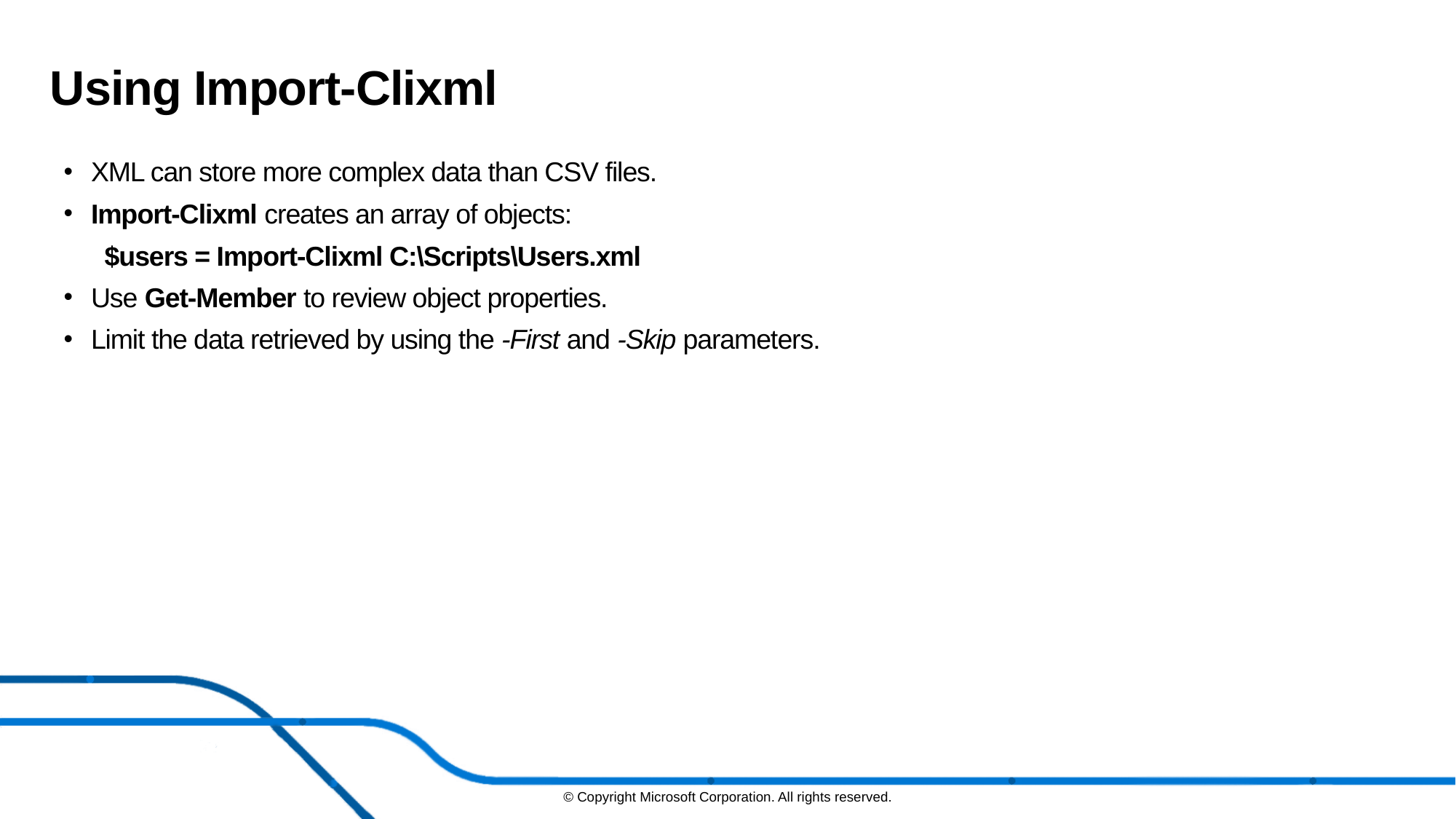

# Using Import-Clixml
XML can store more complex data than CSV files.
Import-Clixml creates an array of objects:
$users = Import-Clixml C:\Scripts\Users.xml
Use Get-Member to review object properties.
Limit the data retrieved by using the -First and -Skip parameters.